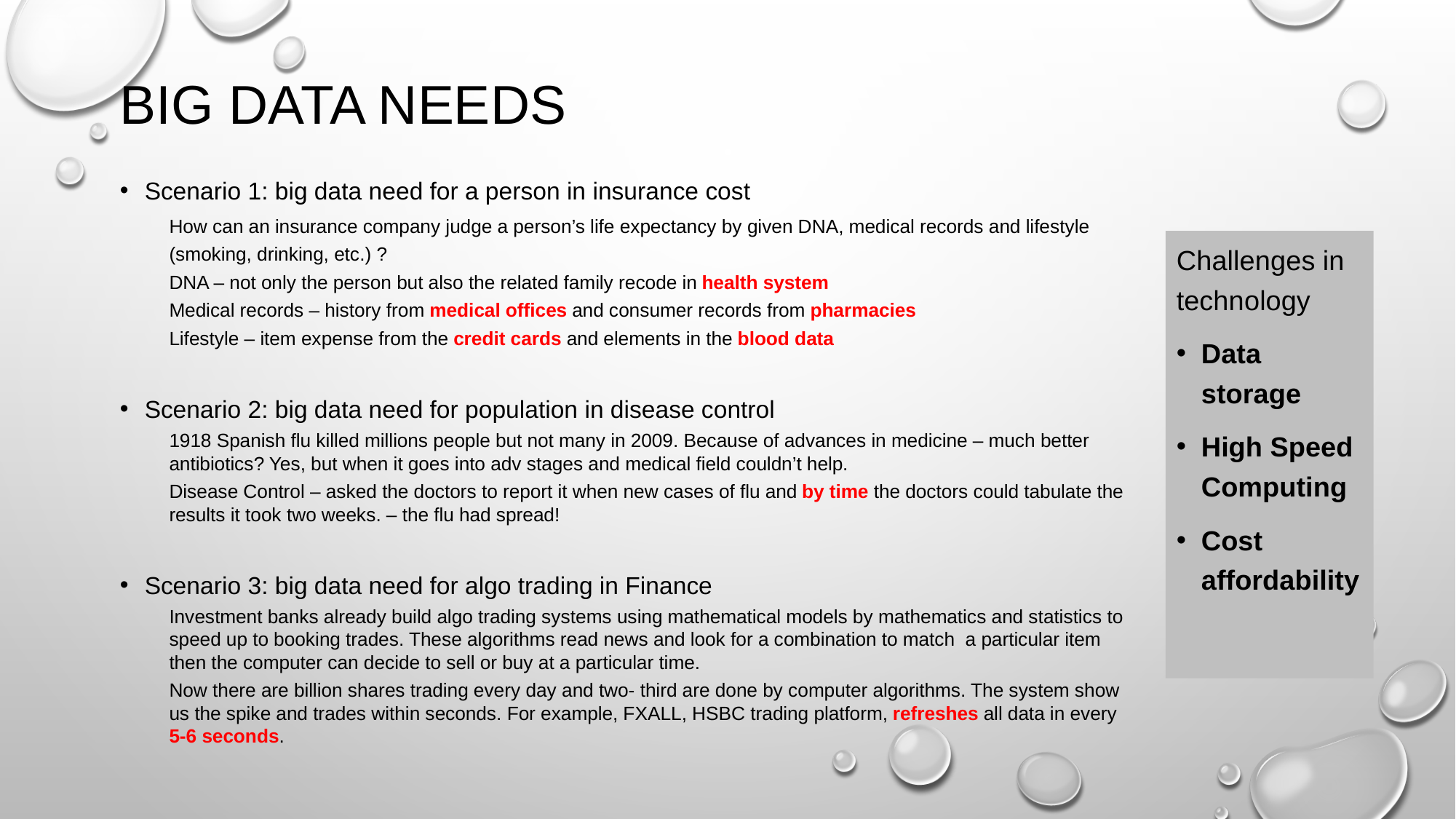

# Big data needs
Scenario 1: big data need for a person in insurance cost
How can an insurance company judge a person’s life expectancy by given DNA, medical records and lifestyle (smoking, drinking, etc.) ?
DNA – not only the person but also the related family recode in health system
Medical records – history from medical offices and consumer records from pharmacies
Lifestyle – item expense from the credit cards and elements in the blood data

Scenario 2: big data need for population in disease control
1918 Spanish flu killed millions people but not many in 2009. Because of advances in medicine – much better antibiotics? Yes, but when it goes into adv stages and medical field couldn’t help.
Disease Control – asked the doctors to report it when new cases of flu and by time the doctors could tabulate the results it took two weeks. – the flu had spread!

Scenario 3: big data need for algo trading in Finance
Investment banks already build algo trading systems using mathematical models by mathematics and statistics to speed up to booking trades. These algorithms read news and look for a combination to match  a particular item then the computer can decide to sell or buy at a particular time.
Now there are billion shares trading every day and two- third are done by computer algorithms. The system show us the spike and trades within seconds. For example, FXALL, HSBC trading platform, refreshes all data in every 5-6 seconds.

Challenges in technology
Data storage
High Speed Computing
Cost affordability